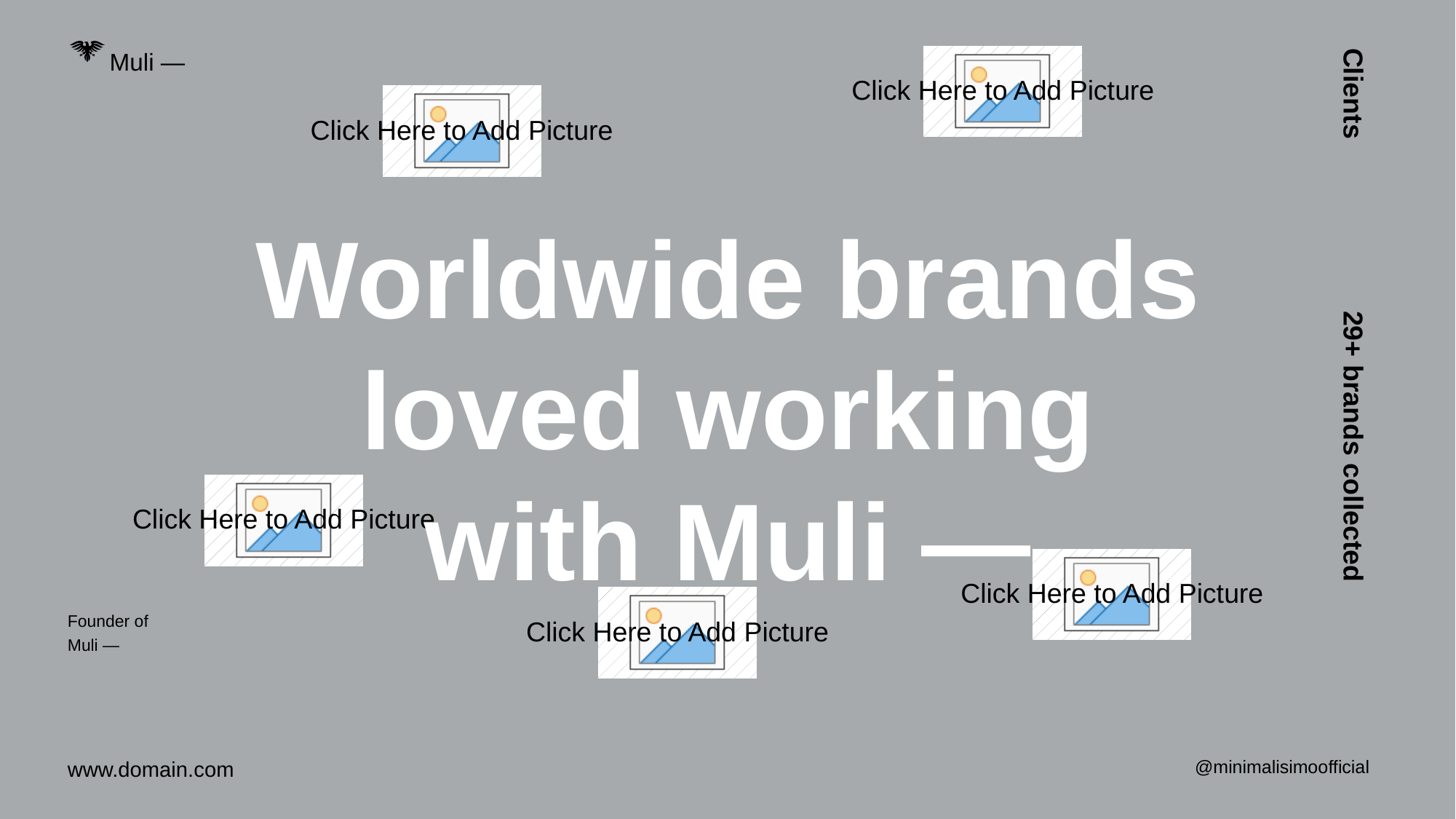

Muli —

Clients
Worldwide brands
loved working
with Muli —
29+ brands collected

Founder of
Muli —
www.domain.com
@minimalisimoofficial